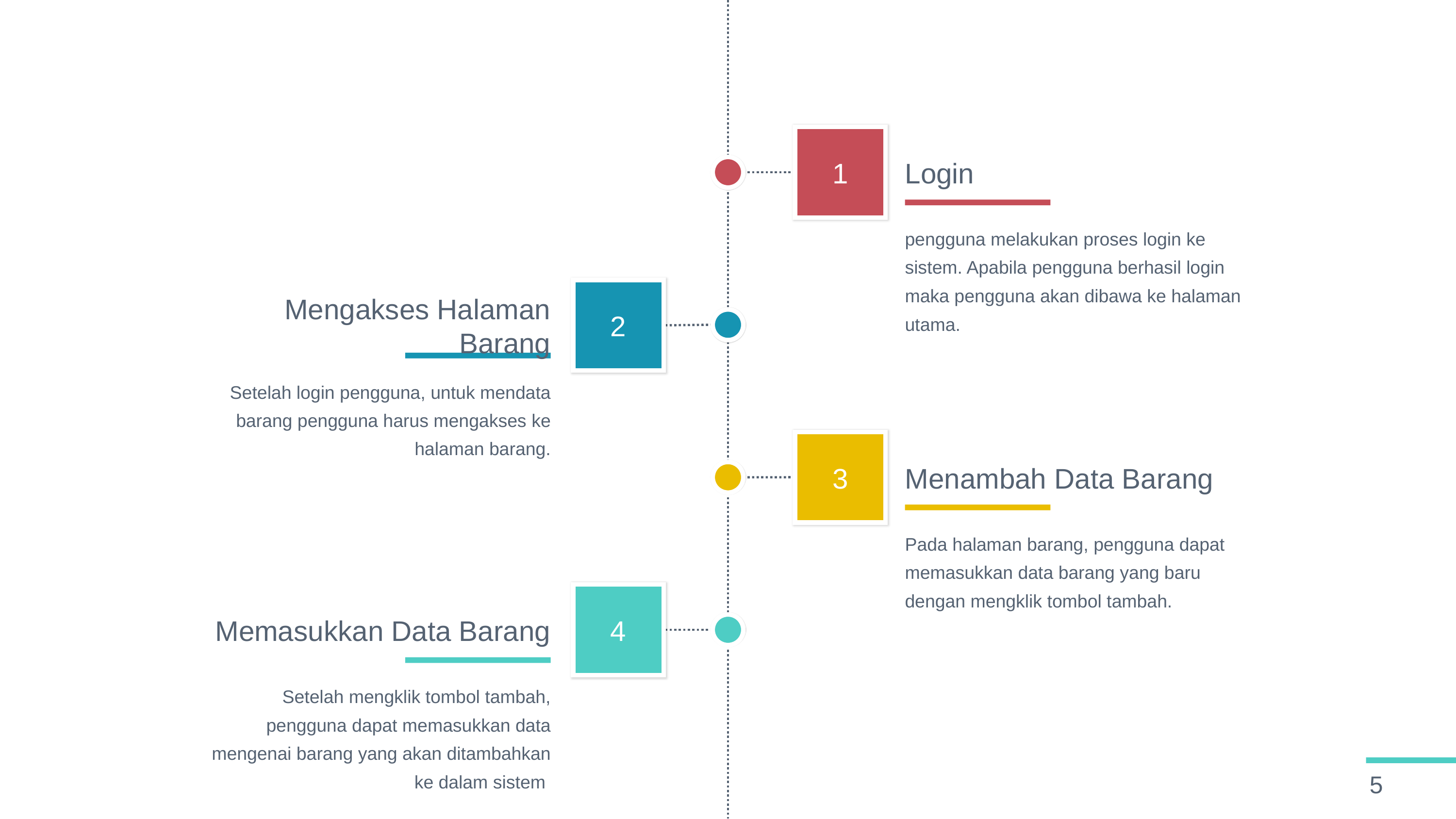

1
Login
pengguna melakukan proses login ke sistem. Apabila pengguna berhasil login maka pengguna akan dibawa ke halaman utama.
Mengakses Halaman Barang
2
Setelah login pengguna, untuk mendata barang pengguna harus mengakses ke halaman barang.
3
Menambah Data Barang
Pada halaman barang, pengguna dapat memasukkan data barang yang baru dengan mengklik tombol tambah.
Memasukkan Data Barang
4
Setelah mengklik tombol tambah, pengguna dapat memasukkan data mengenai barang yang akan ditambahkan ke dalam sistem
5